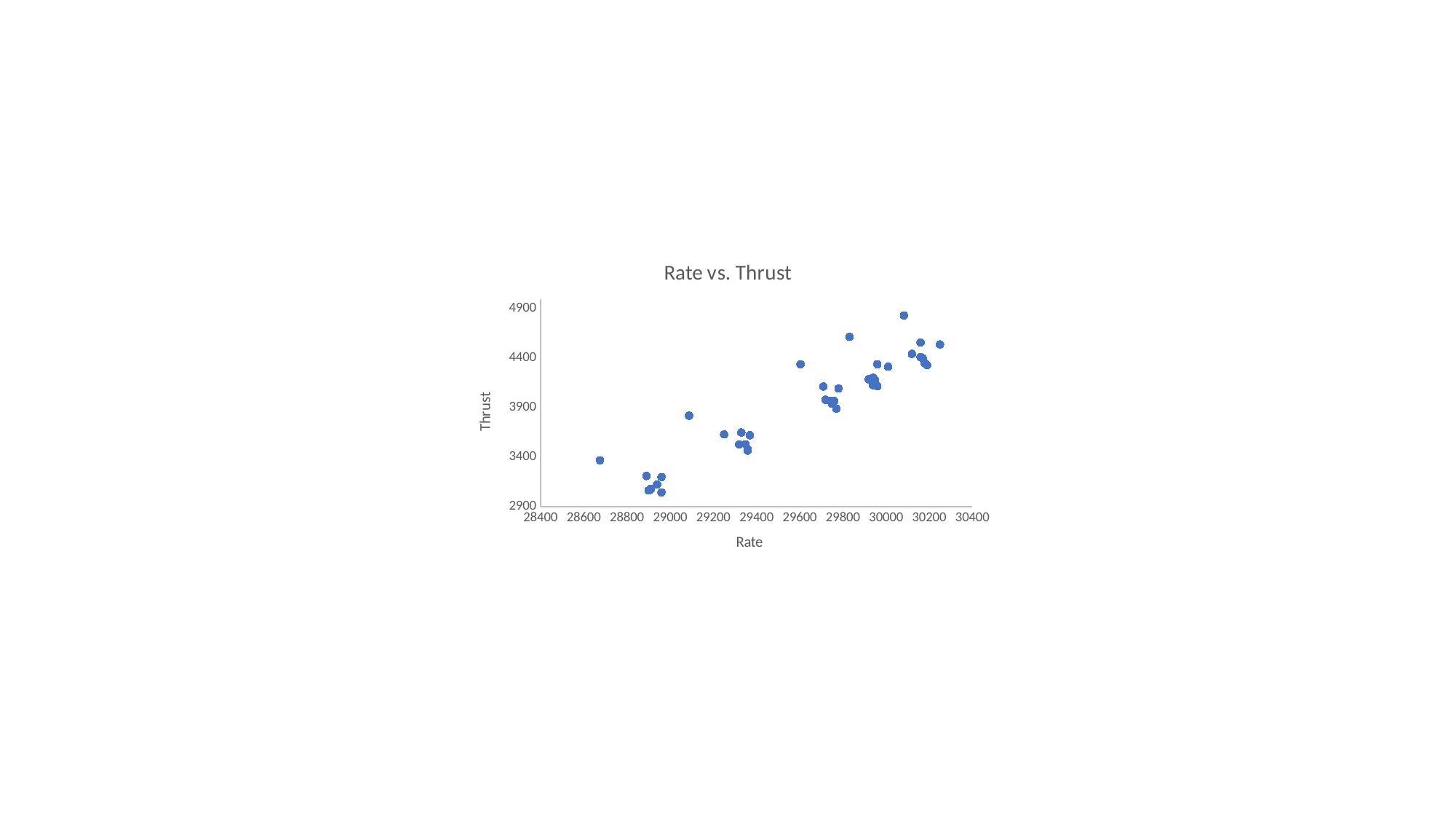

### Chart: Rate vs. Thrust

| Category | thrust |
|---|---|